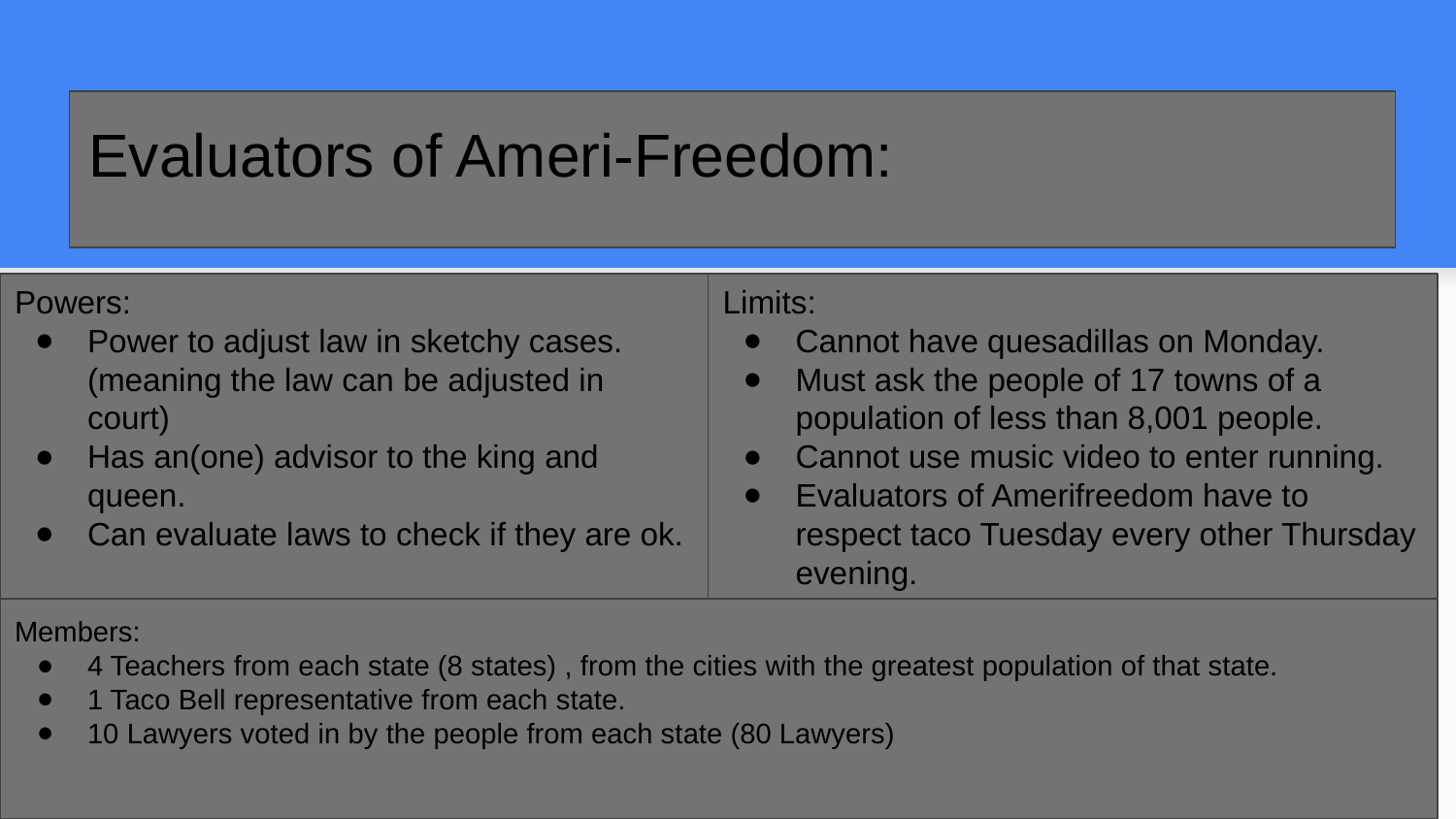

Evaluators of Ameri-Freedom:
#
Powers:
Power to adjust law in sketchy cases.(meaning the law can be adjusted in court)
Has an(one) advisor to the king and queen.
Can evaluate laws to check if they are ok.

Limits:
Cannot have quesadillas on Monday.
Must ask the people of 17 towns of a population of less than 8,001 people.
Cannot use music video to enter running.
Evaluators of Amerifreedom have to respect taco Tuesday every other Thursday evening.

Members:
4 Teachers from each state (8 states) , from the cities with the greatest population of that state.
1 Taco Bell representative from each state.
10 Lawyers voted in by the people from each state (80 Lawyers)